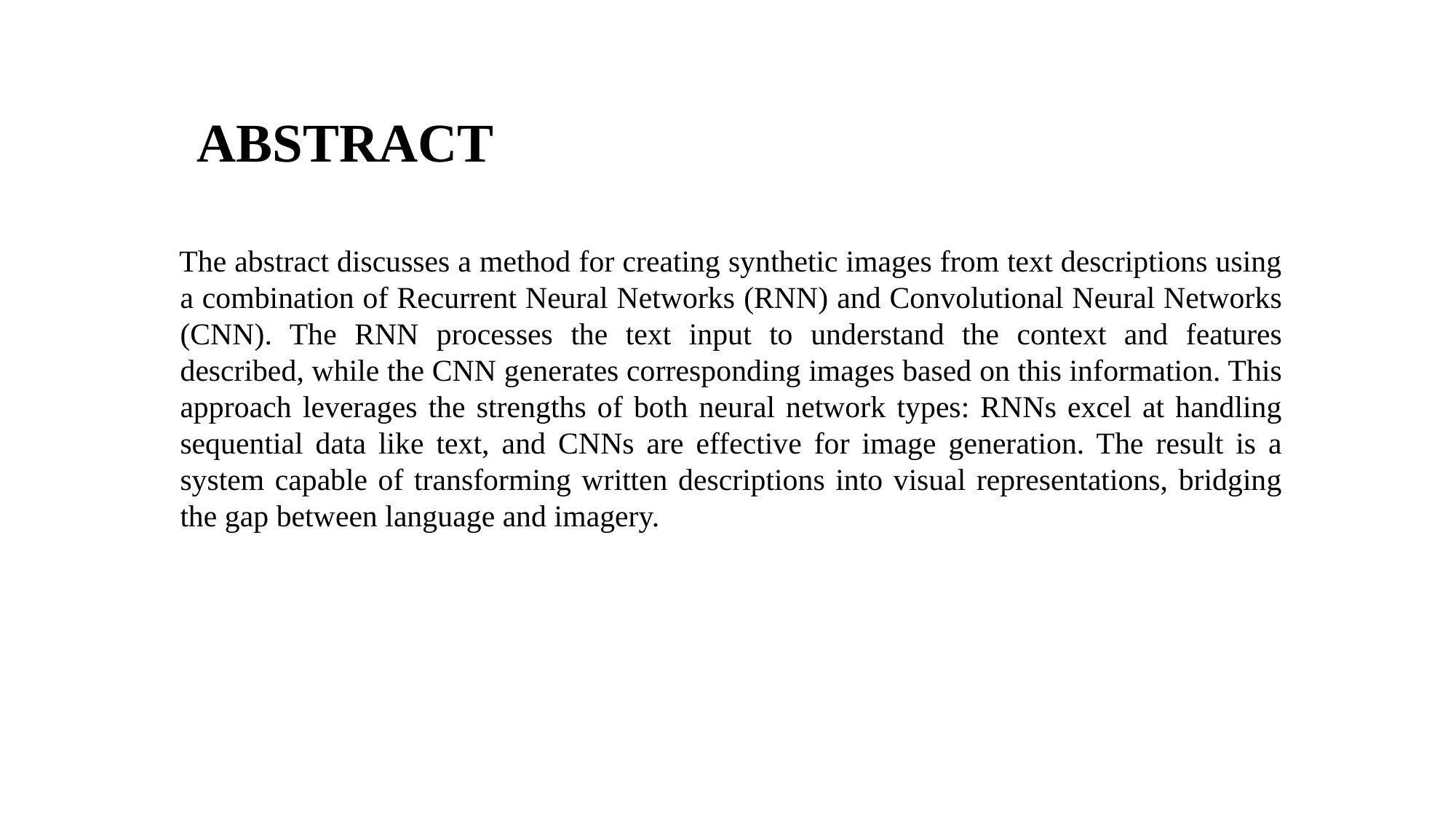

ABSTRACT

The abstract discusses a method for creating synthetic images from text descriptions using a combination of Recurrent Neural Networks (RNN) and Convolutional Neural Networks (CNN). The RNN processes the text input to understand the context and features described, while the CNN generates corresponding images based on this information. This approach leverages the strengths of both neural network types: RNNs excel at handling sequential data like text, and CNNs are effective for image generation. The result is a system capable of transforming written descriptions into visual representations, bridging the gap between language and imagery.